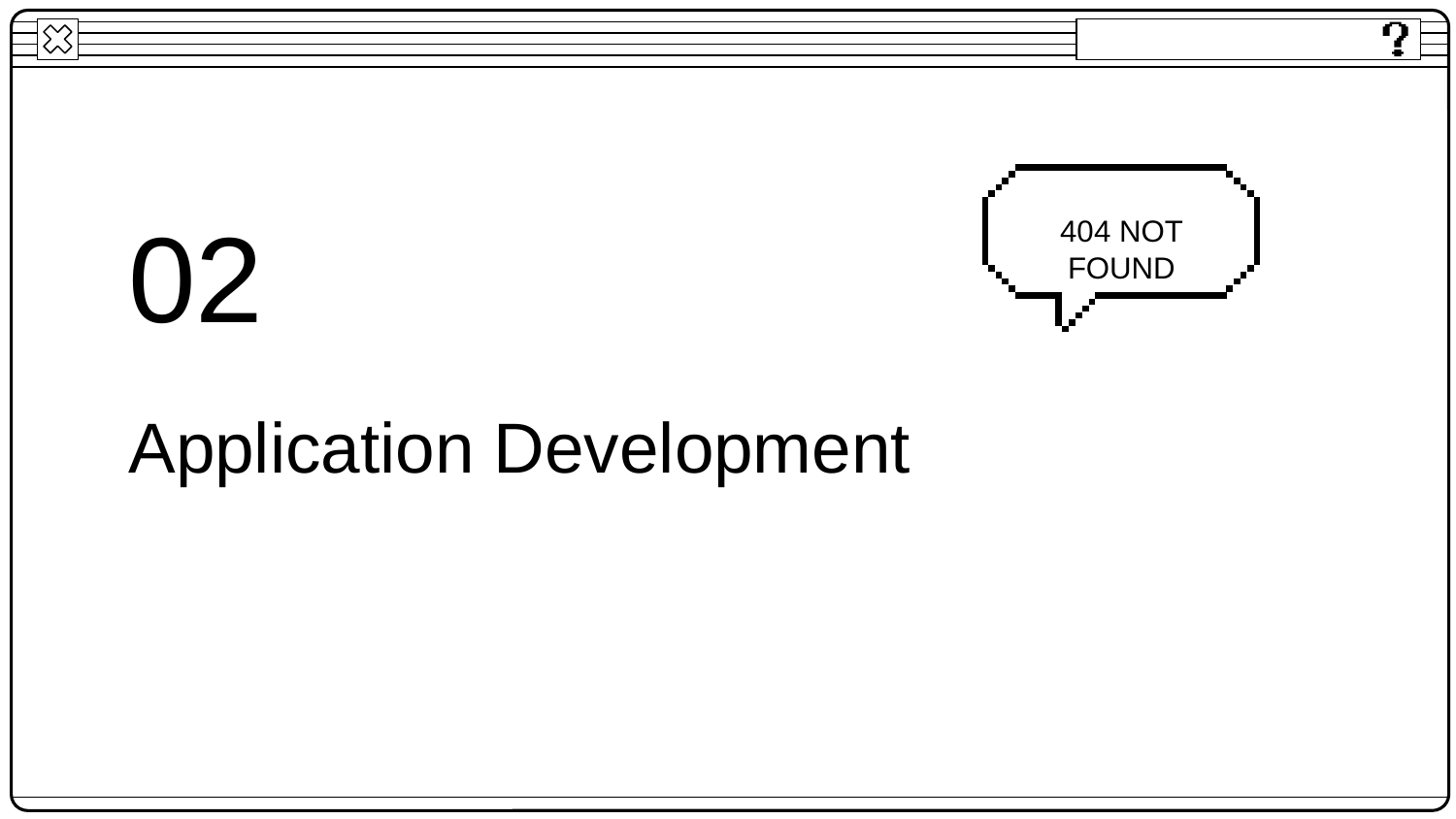

404 NOT FOUND
02
# Application Development